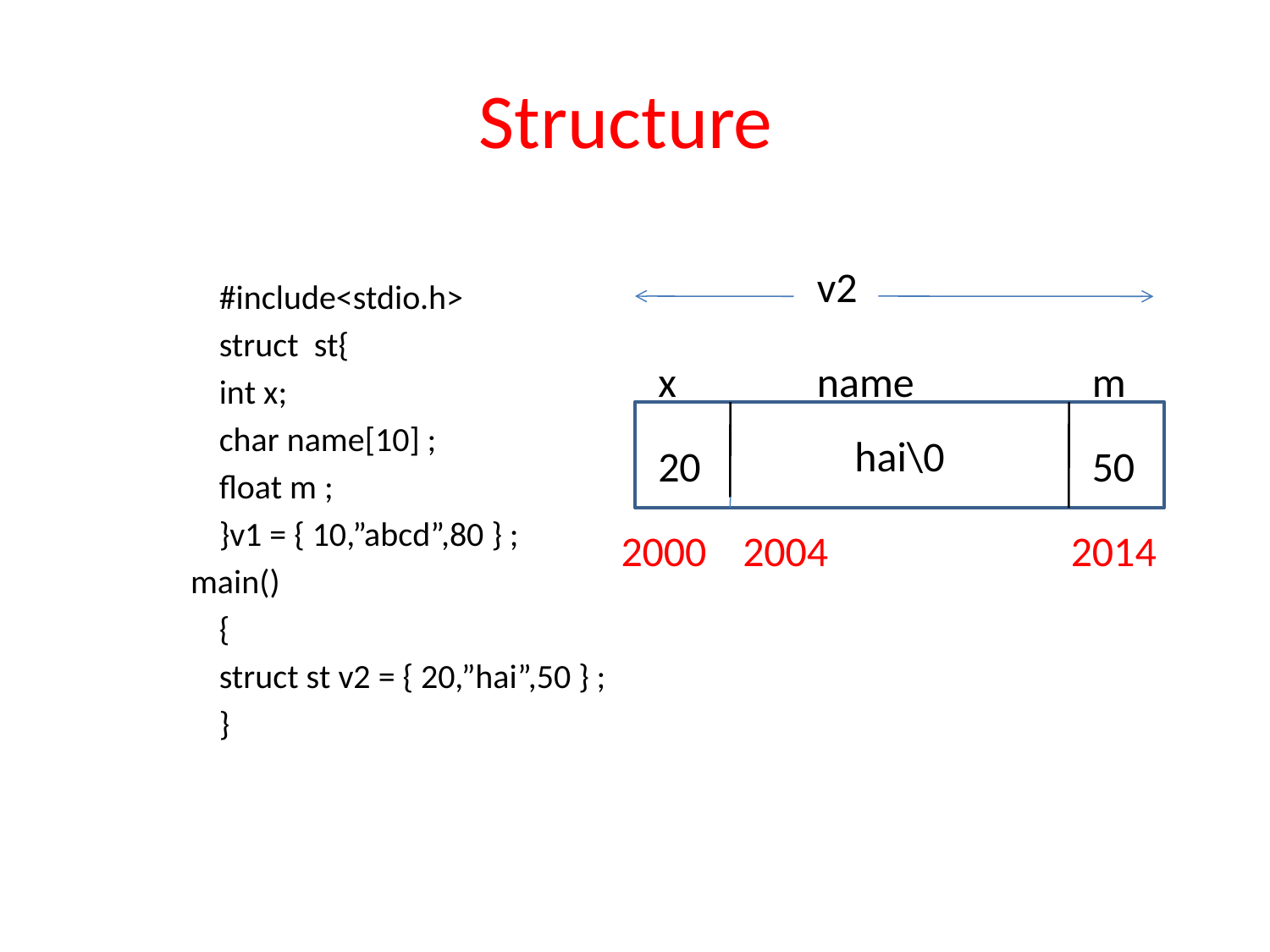

# Structure

		#include<stdio.h>
		struct  st{
		int x;
		char name[10] ;
		float m ;
		}v1 = { 10,”abcd”,80 } ;
               main()
		{
		struct st v2 = { 20,”hai”,50 } ;
		}

v2
x
name
m
hai\0
20
50
     2000
2004
2014